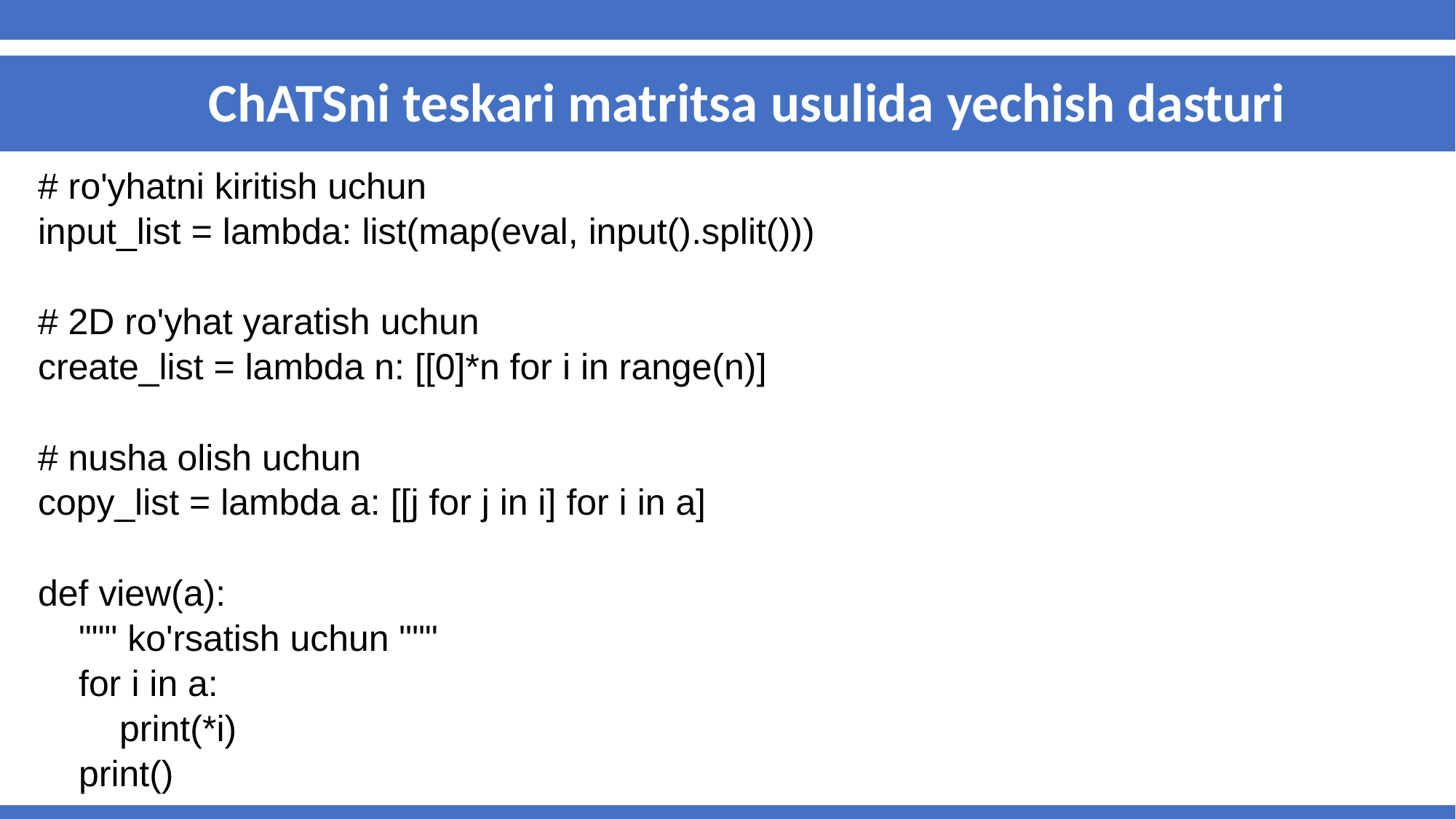

# ChATSni teskari matritsa usulida yechish dasturi
# ro'yhatni kiritish uchun
input_list = lambda: list(map(eval, input().split()))

# 2D ro'yhat yaratish uchun
create_list = lambda n: [[0]*n for i in range(n)]

# nusha olish uchun
copy_list = lambda a: [[j for j in i] for i in a]

def view(a):
    """ ko'rsatish uchun """
    for i in a:
        print(*i)
    print()